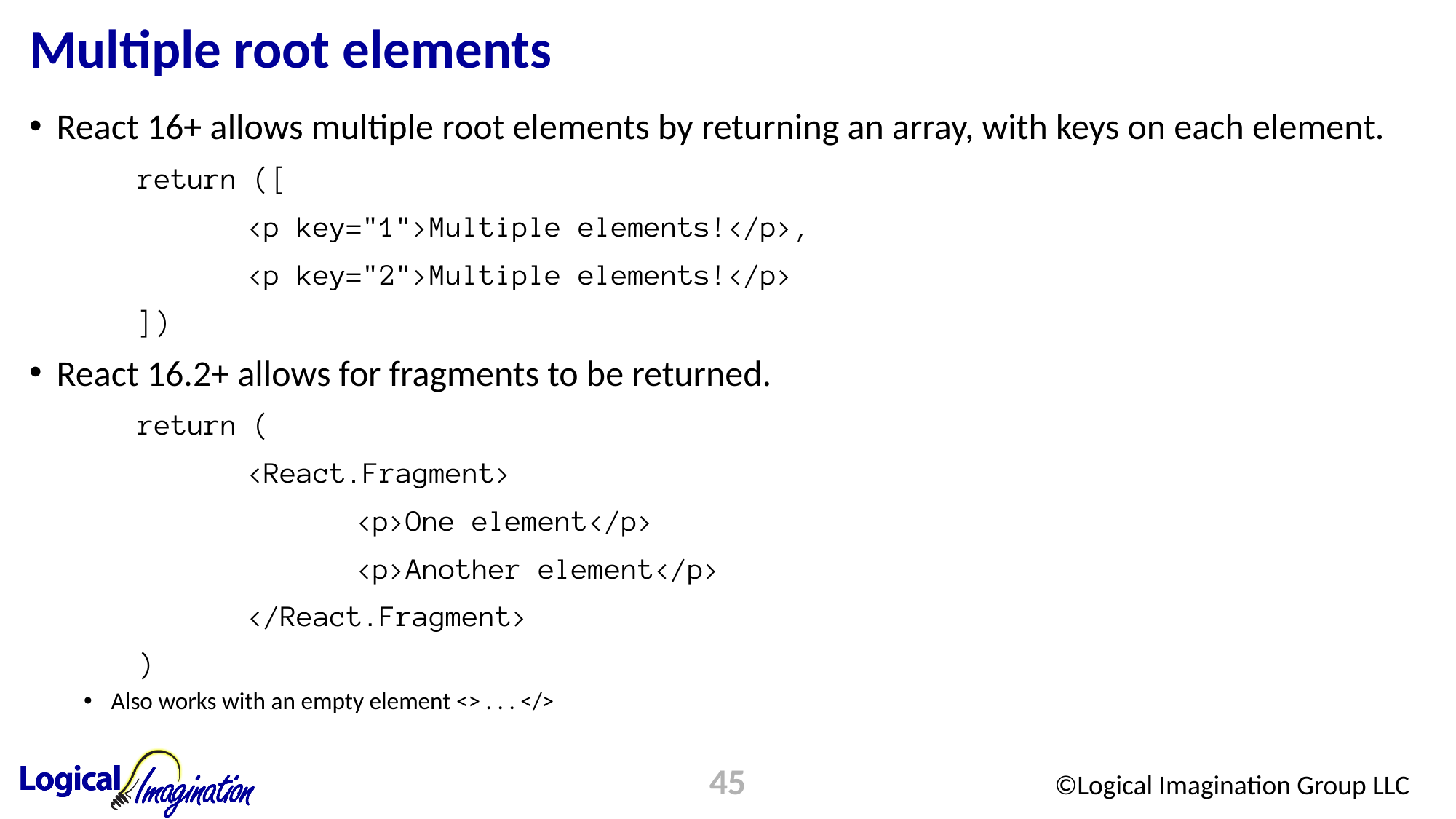

# Multiple root elements
React 16+ allows multiple root elements by returning an array, with keys on each element.
	return ([
		<p key="1">Multiple elements!</p>,
		<p key="2">Multiple elements!</p>
	])
React 16.2+ allows for fragments to be returned.
	return (
		<React.Fragment>
			<p>One element</p>
			<p>Another element</p>
		</React.Fragment>
	)
Also works with an empty element <> . . . </>
45